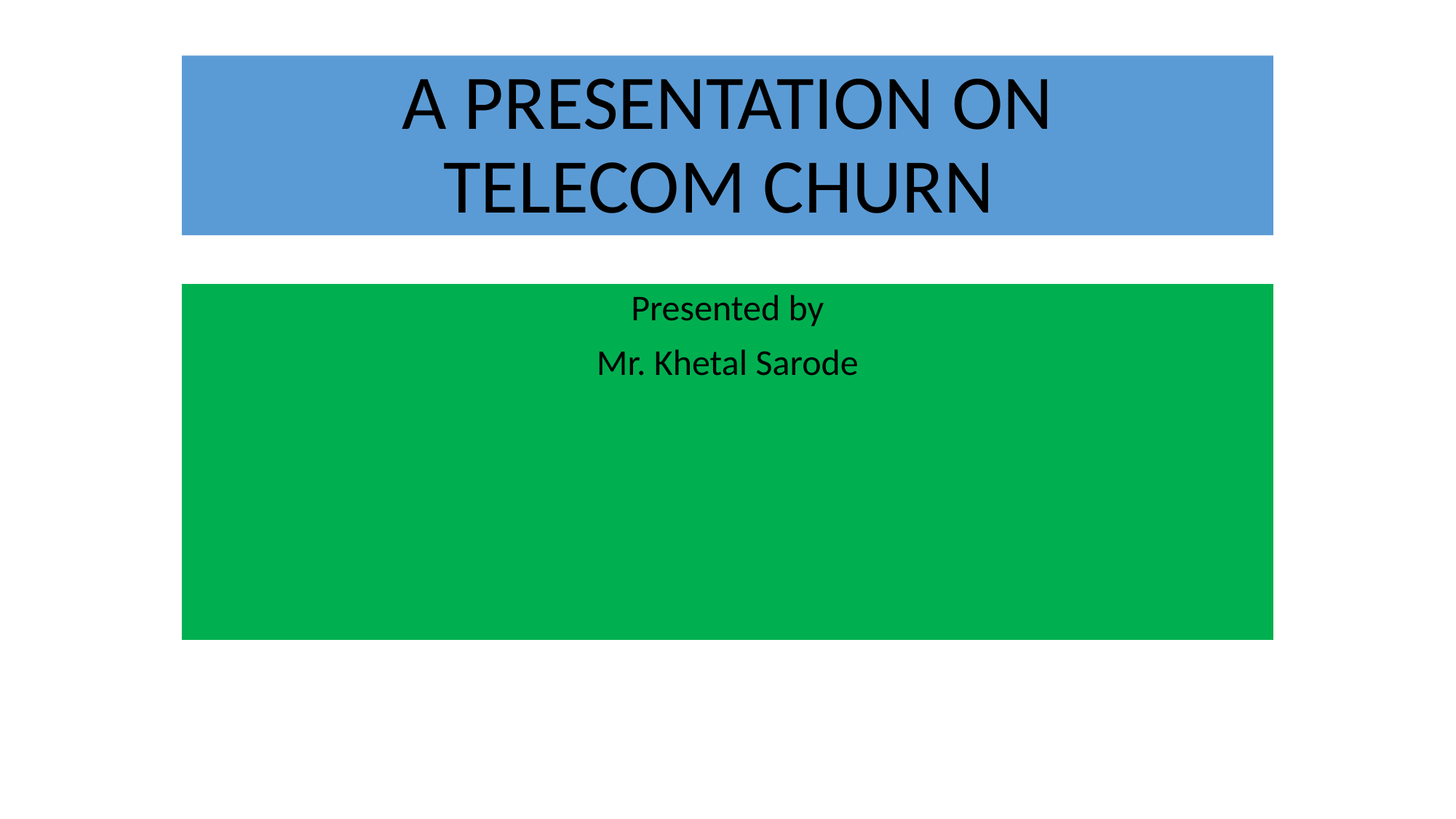

# A PRESENTATION ON TELECOM CHURN
Presented by
Mr. Khetal Sarode